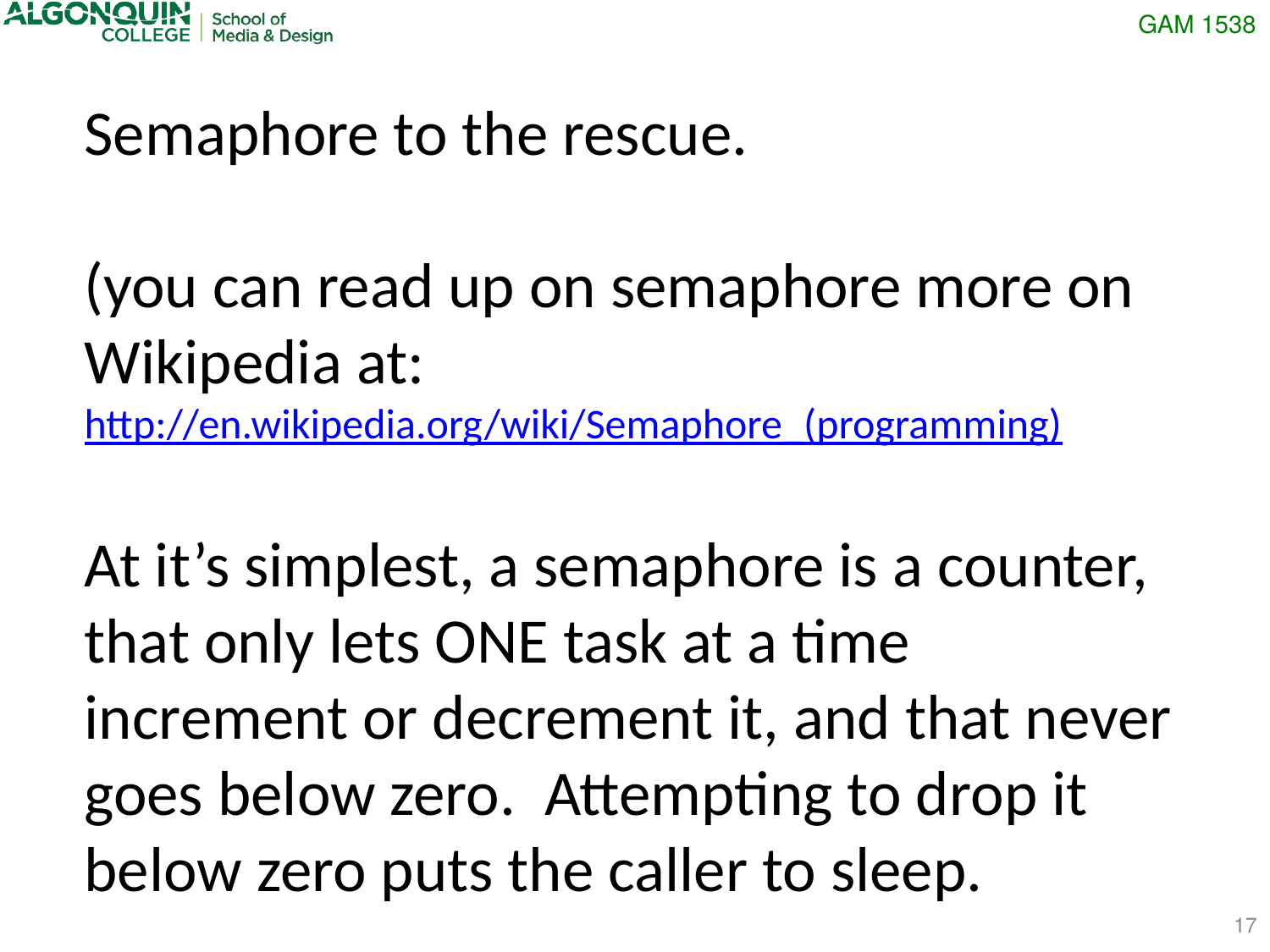

Semaphore to the rescue.

(you can read up on semaphore more on Wikipedia at: http://en.wikipedia.org/wiki/Semaphore_(programming)

At it’s simplest, a semaphore is a counter, that only lets ONE task at a time increment or decrement it, and that never goes below zero.  Attempting to drop it below zero puts the caller to sleep.
17